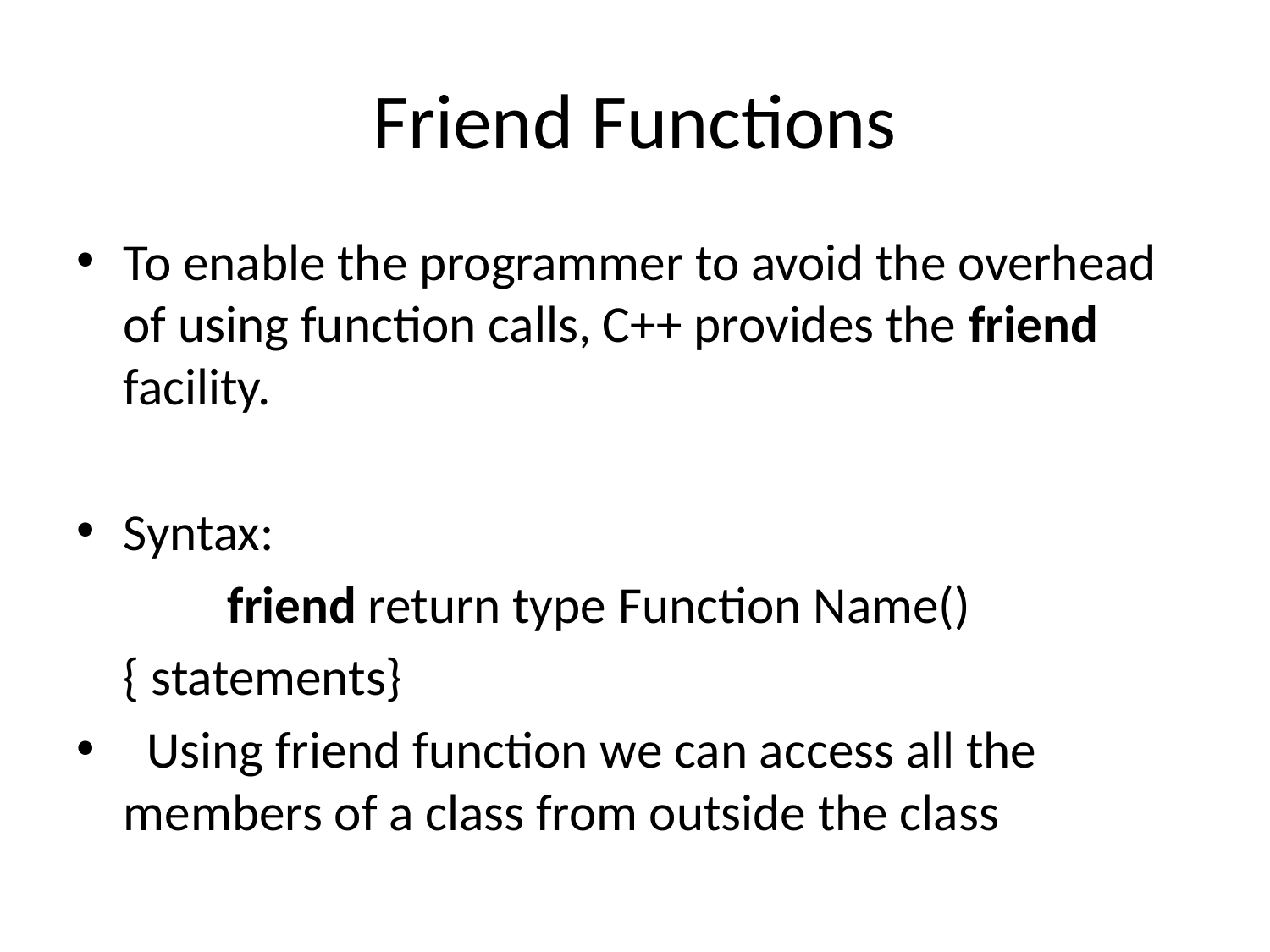

# Friend Functions
To enable the programmer to avoid the overhead of using function calls, C++ provides the friend facility.

Syntax:
             friend return type Function Name()
			{ statements}
  Using friend function we can access all the members of a class from outside the class